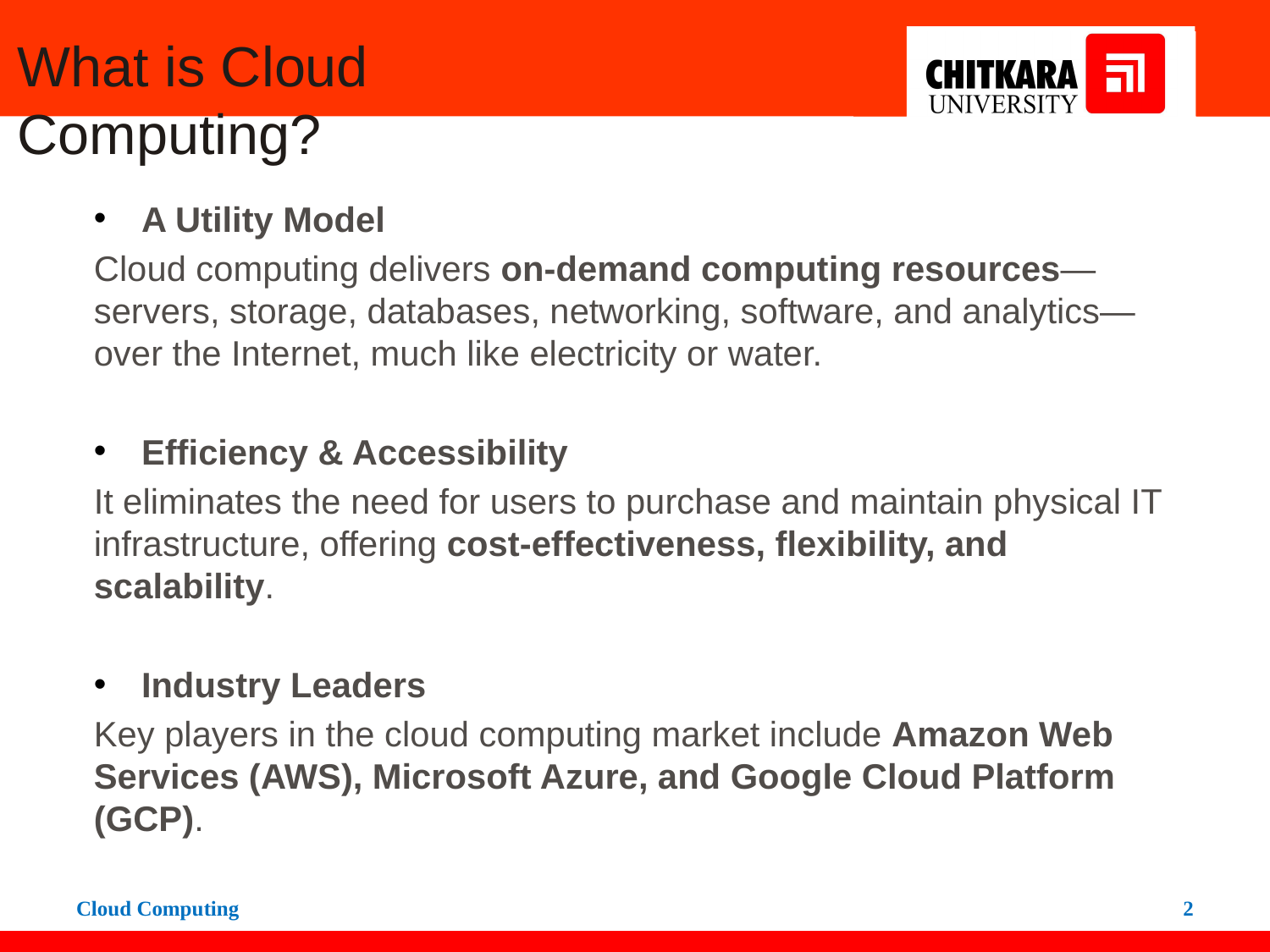

What is Cloud Computing?

A Utility Model
Cloud computing delivers on-demand computing resources—servers, storage, databases, networking, software, and analytics—over the Internet, much like electricity or water.

Efficiency & Accessibility
It eliminates the need for users to purchase and maintain physical IT infrastructure, offering cost-effectiveness, flexibility, and scalability.

Industry Leaders
Key players in the cloud computing market include Amazon Web Services (AWS), Microsoft Azure, and Google Cloud Platform (GCP).

Cloud Computing
2